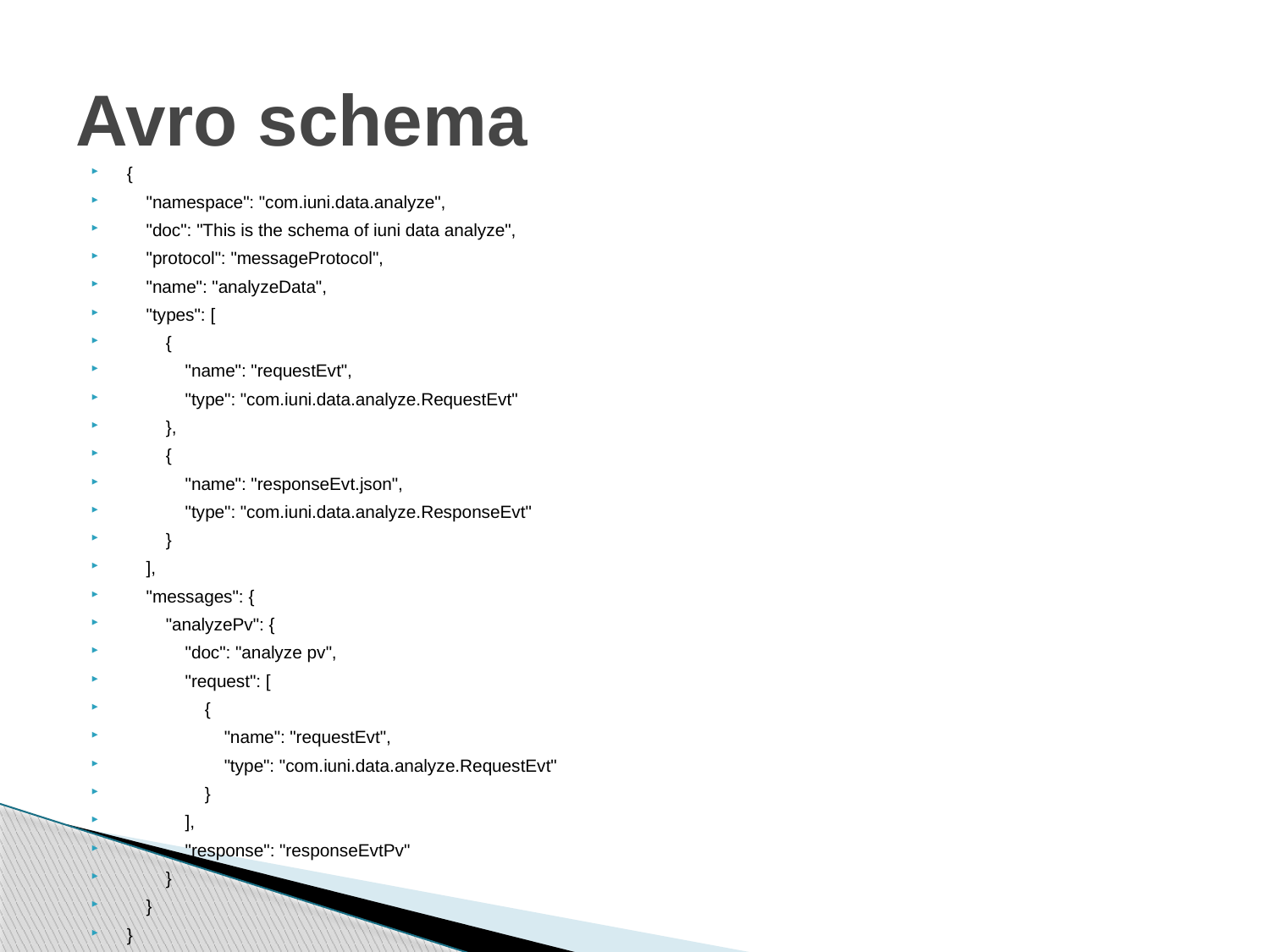

# Avro schema
{
    "namespace": "com.iuni.data.analyze",
    "doc": "This is the schema of iuni data analyze",
    "protocol": "messageProtocol",
    "name": "analyzeData",
    "types": [
        {
            "name": "requestEvt",
            "type": "com.iuni.data.analyze.RequestEvt"
        },
        {
            "name": "responseEvt.json",
            "type": "com.iuni.data.analyze.ResponseEvt"
        }
    ],
    "messages": {
        "analyzePv": {
            "doc": "analyze pv",
            "request": [
                {
                    "name": "requestEvt",
                    "type": "com.iuni.data.analyze.RequestEvt"
                }
            ],
            "response": "responseEvtPv"
        }
    }
}